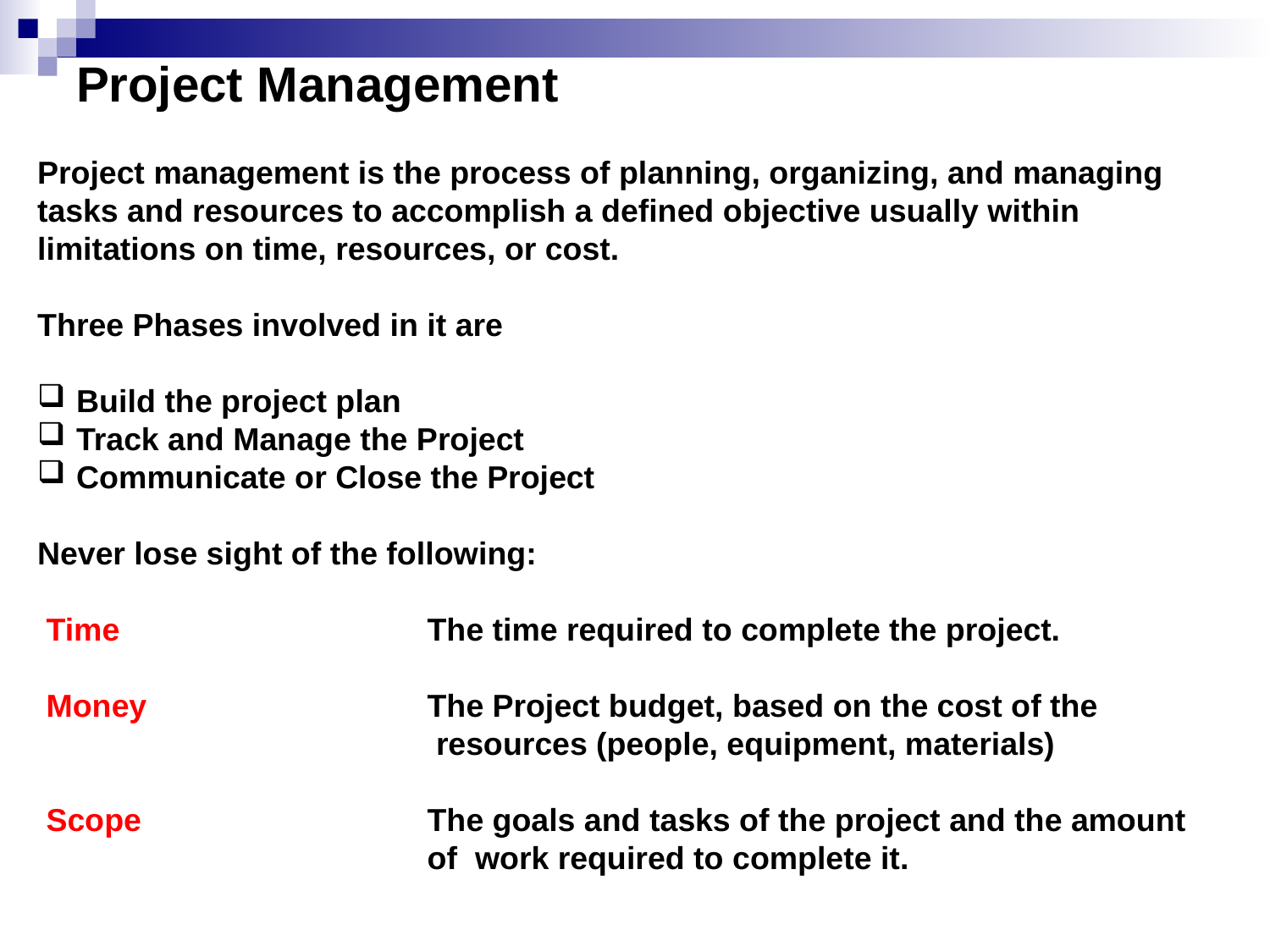

# Project Management
Project management is the process of planning, organizing, and managing tasks and resources to accomplish a defined objective usually within limitations on time, resources, or cost.

Three Phases involved in it are

 Build the project plan
 Track and Manage the Project
 Communicate or Close the Project

Never lose sight of the following:

 Time 			 The time required to complete the project.

 Money			 The Project budget, based on the cost of the 				  resources (people, equipment, materials)

 Scope 			 The goals and tasks of the project and the amount 			 of  work required to complete it.